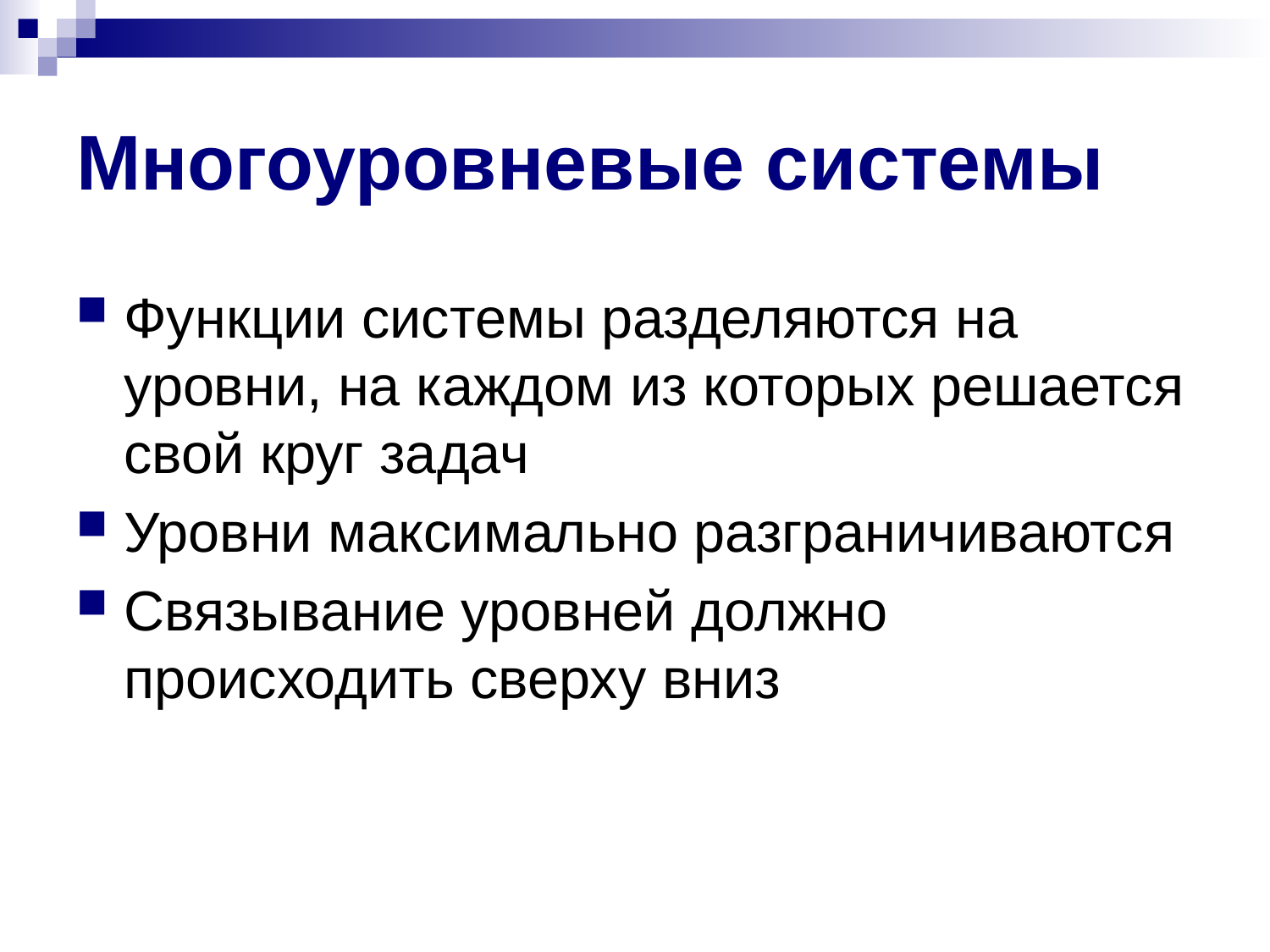

# Многоуровневые системы
Функции системы разделяются на уровни, на каждом из которых решается свой круг задач
Уровни максимально разграничиваются
Связывание уровней должно происходить сверху вниз